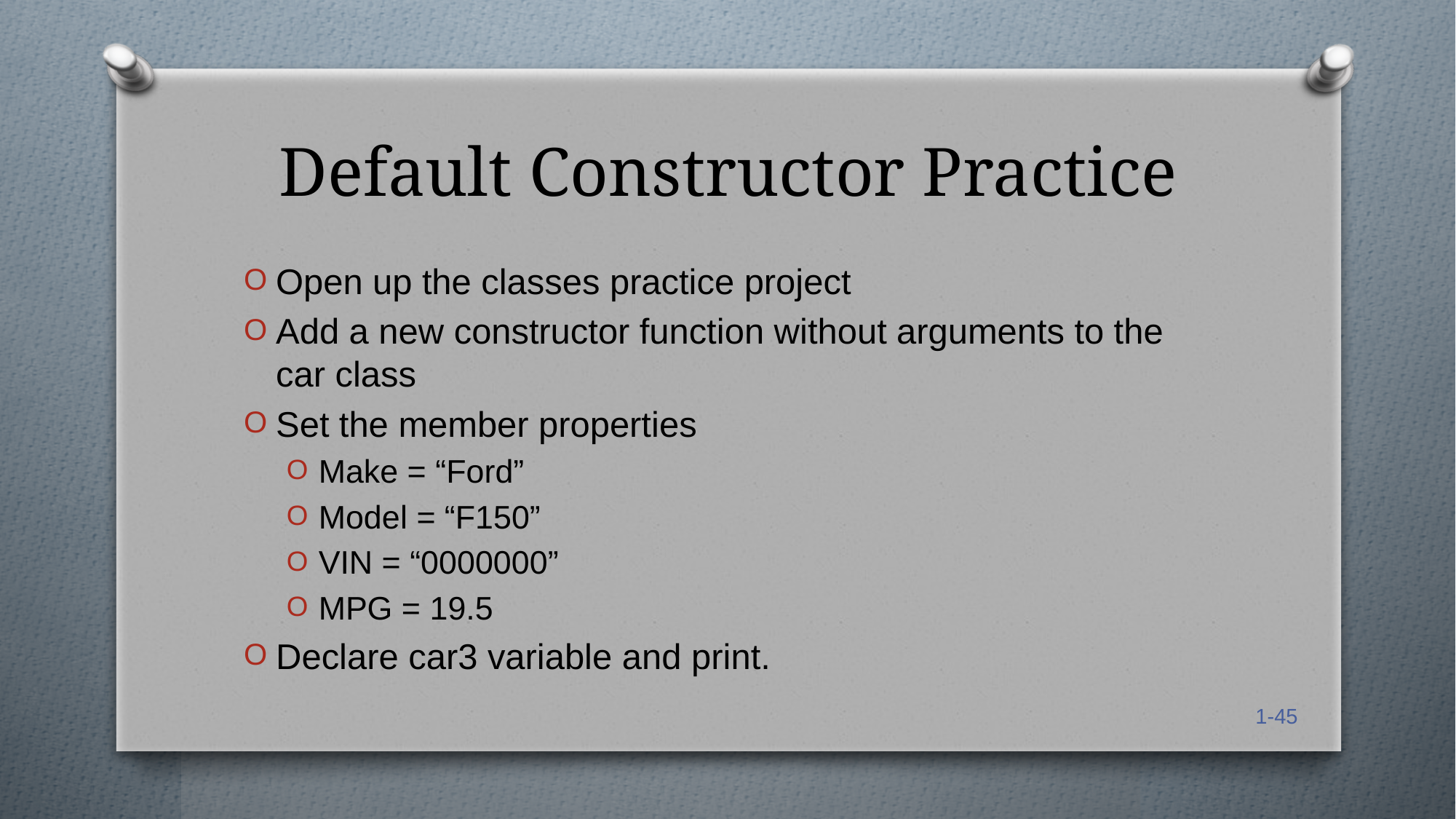

# Default Constructor Practice
Open up the classes practice project
Add a new constructor function without arguments to the car class
Set the member properties
Make = “Ford”
Model = “F150”
VIN = “0000000”
MPG = 19.5
Declare car3 variable and print.
1-45